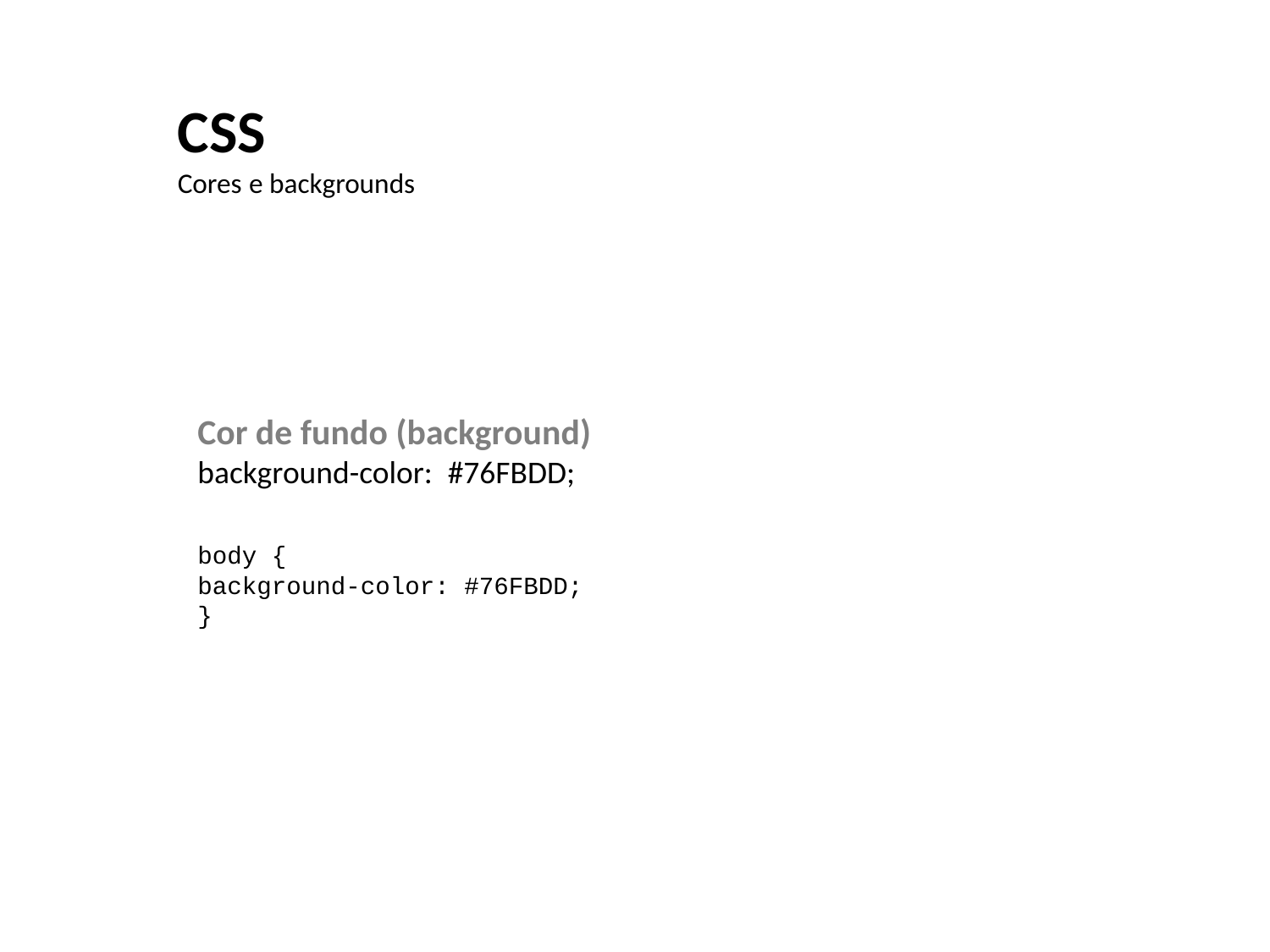

CSS
Cores e backgrounds
Cor de fundo (background)
background-color: #76FBDD;
body {
background-color: #76FBDD;
}